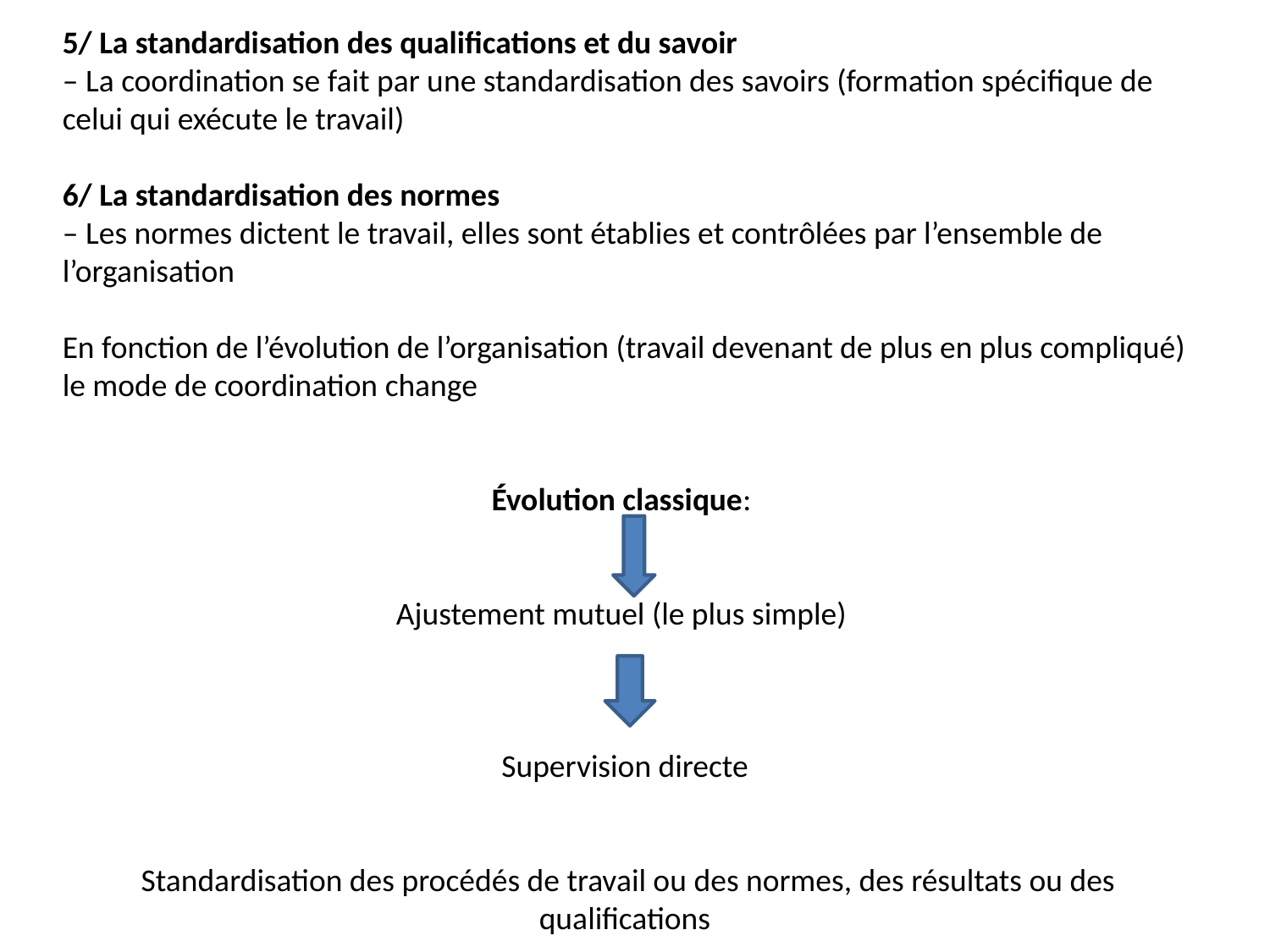

5/ La standardisation des qualifications et du savoir
– La coordination se fait par une standardisation des savoirs (formation spécifique de celui qui exécute le travail)

6/ La standardisation des normes
– Les normes dictent le travail, elles sont établies et contrôlées par l’ensemble de l’organisation

En fonction de l’évolution de l’organisation (travail devenant de plus en plus compliqué) le mode de coordination change

Évolution classique:

Ajustement mutuel (le plus simple)

Supervision directe

 Standardisation des procédés de travail ou des normes, des résultats ou des qualifications